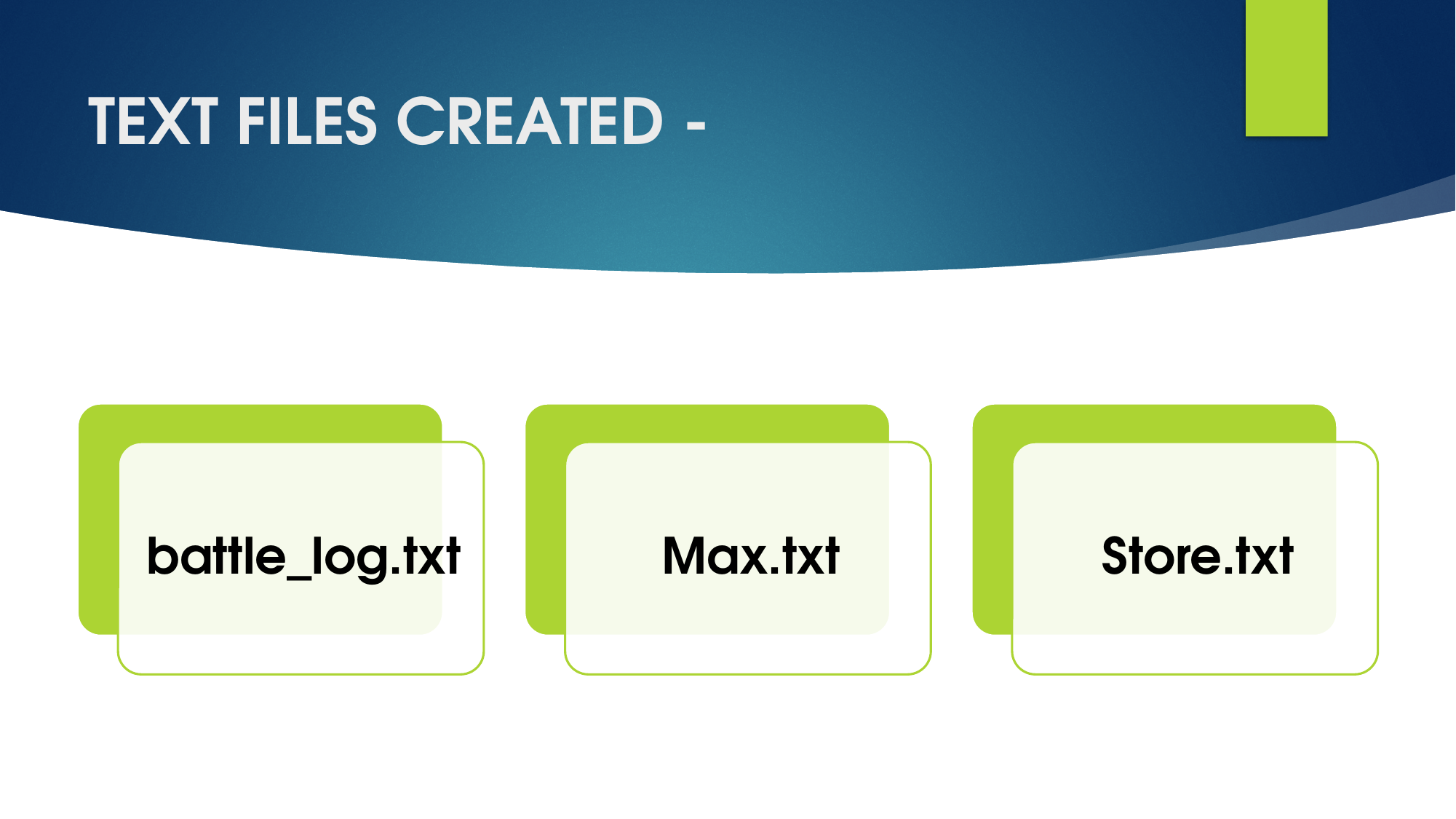

# TEXT FILES CREATED -

battle_log.txt
Max.txt
Store.txt